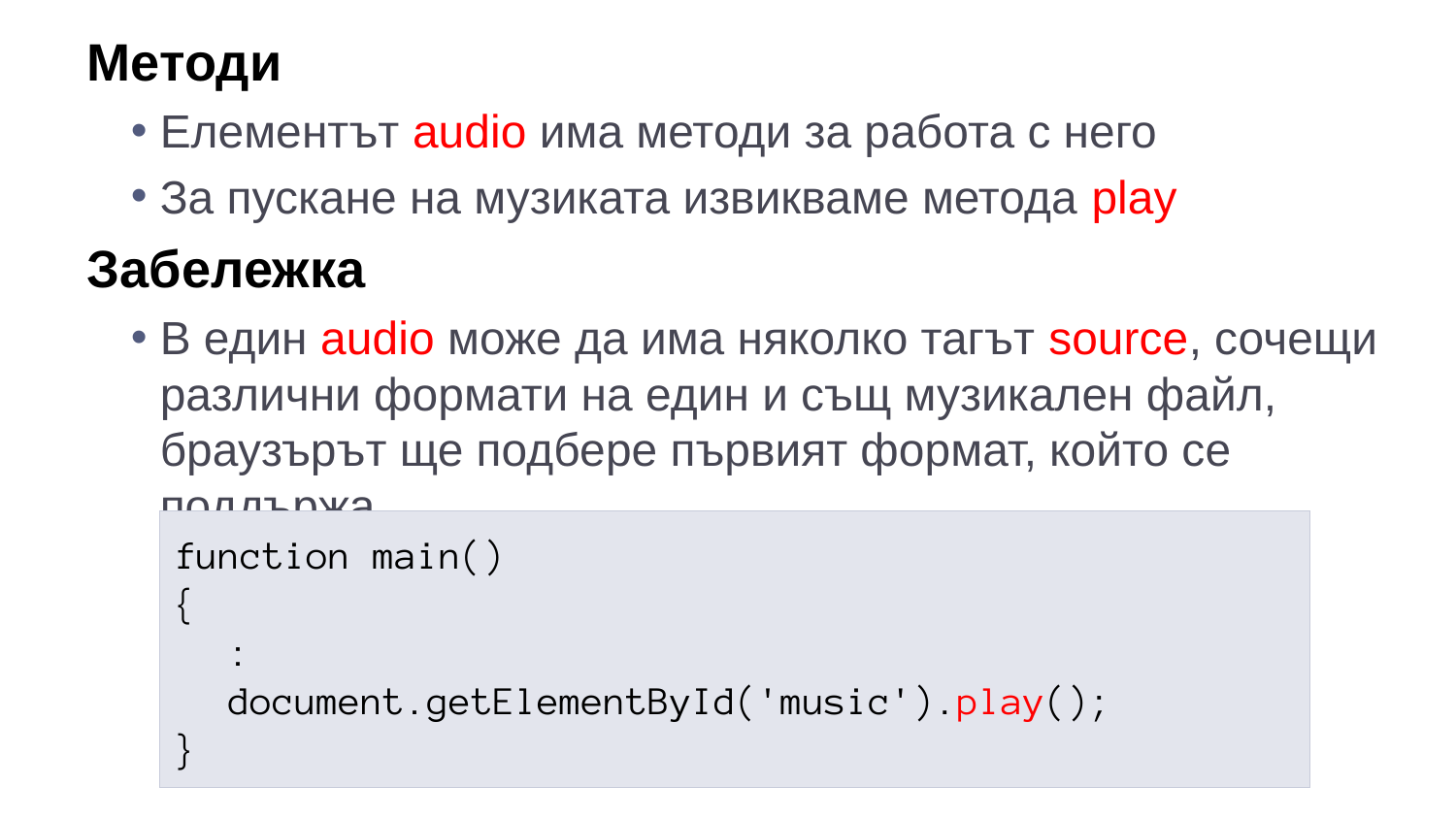

Методи
Елементът audio има методи за работа с него
За пускане на музиката извикваме метода play
Забележка
В един audio може да има няколко тагът source, сочещи различни формати на един и същ музикален файл, браузърът ще подбере първият формат, който се поддържа
function main()
{
	:
	document.getElementById('music').play();
}